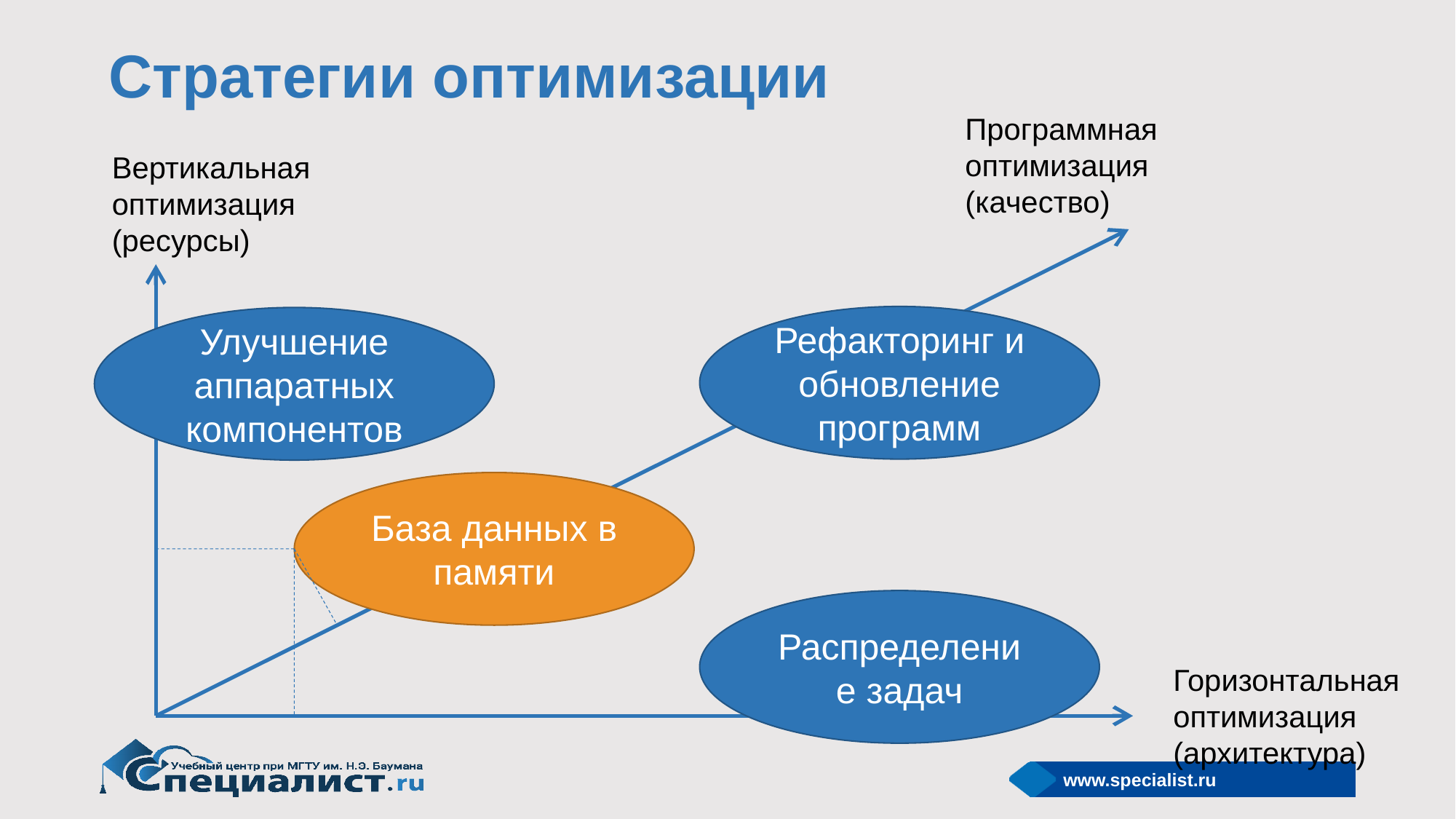

# Стратегии оптимизации
Программная оптимизация
(качество)
Вертикальная оптимизация (ресурсы)
Рефакторинг и обновление программ
Улучшение аппаратных компонентов
База данных в памяти
Распределение задач
Горизонтальная оптимизация
(архитектура)